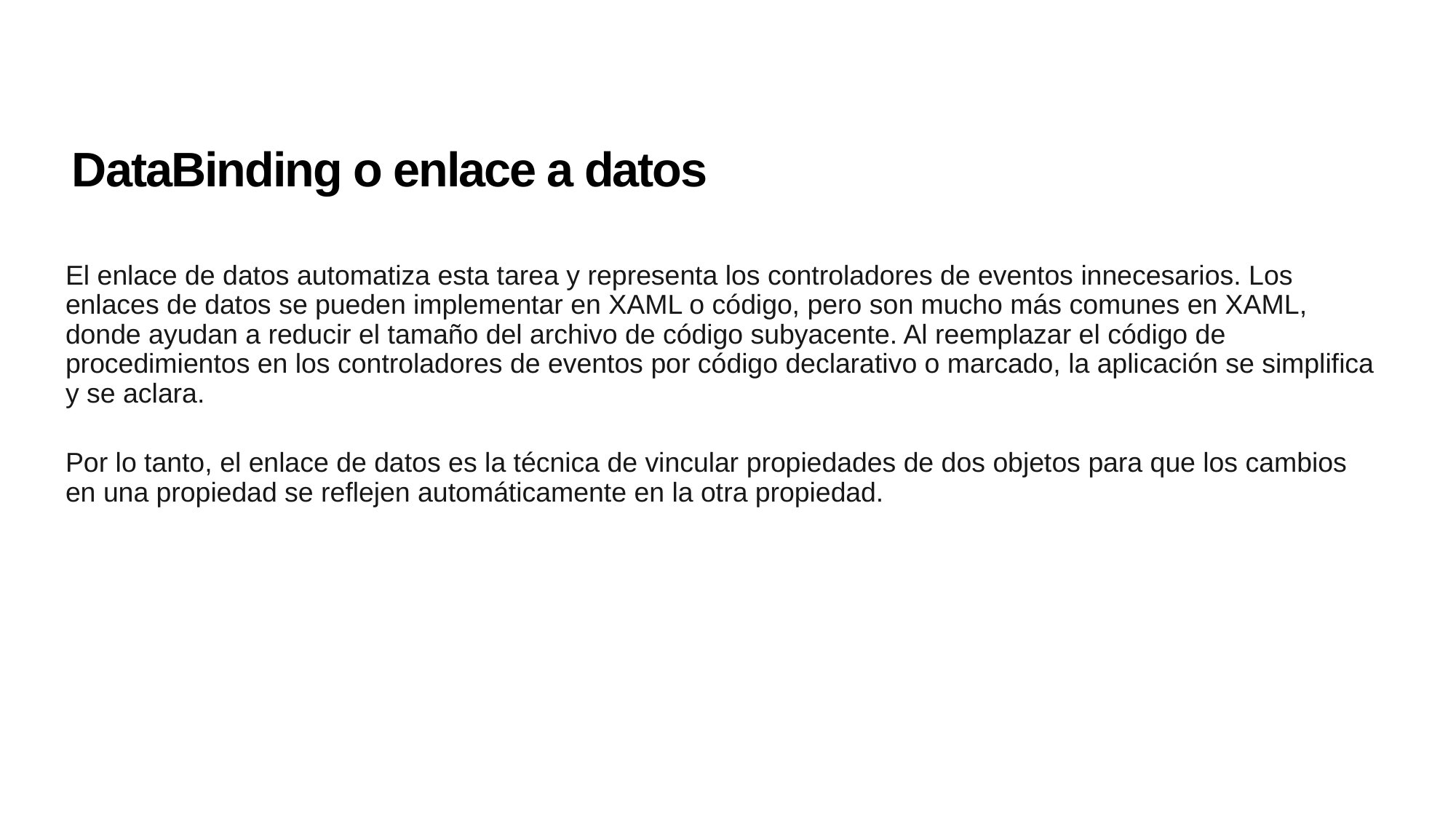

# DataBinding o enlace a datos
El enlace de datos automatiza esta tarea y representa los controladores de eventos innecesarios. Los enlaces de datos se pueden implementar en XAML o código, pero son mucho más comunes en XAML, donde ayudan a reducir el tamaño del archivo de código subyacente. Al reemplazar el código de procedimientos en los controladores de eventos por código declarativo o marcado, la aplicación se simplifica y se aclara.

Por lo tanto, el enlace de datos es la técnica de vincular propiedades de dos objetos para que los cambios en una propiedad se reflejen automáticamente en la otra propiedad.